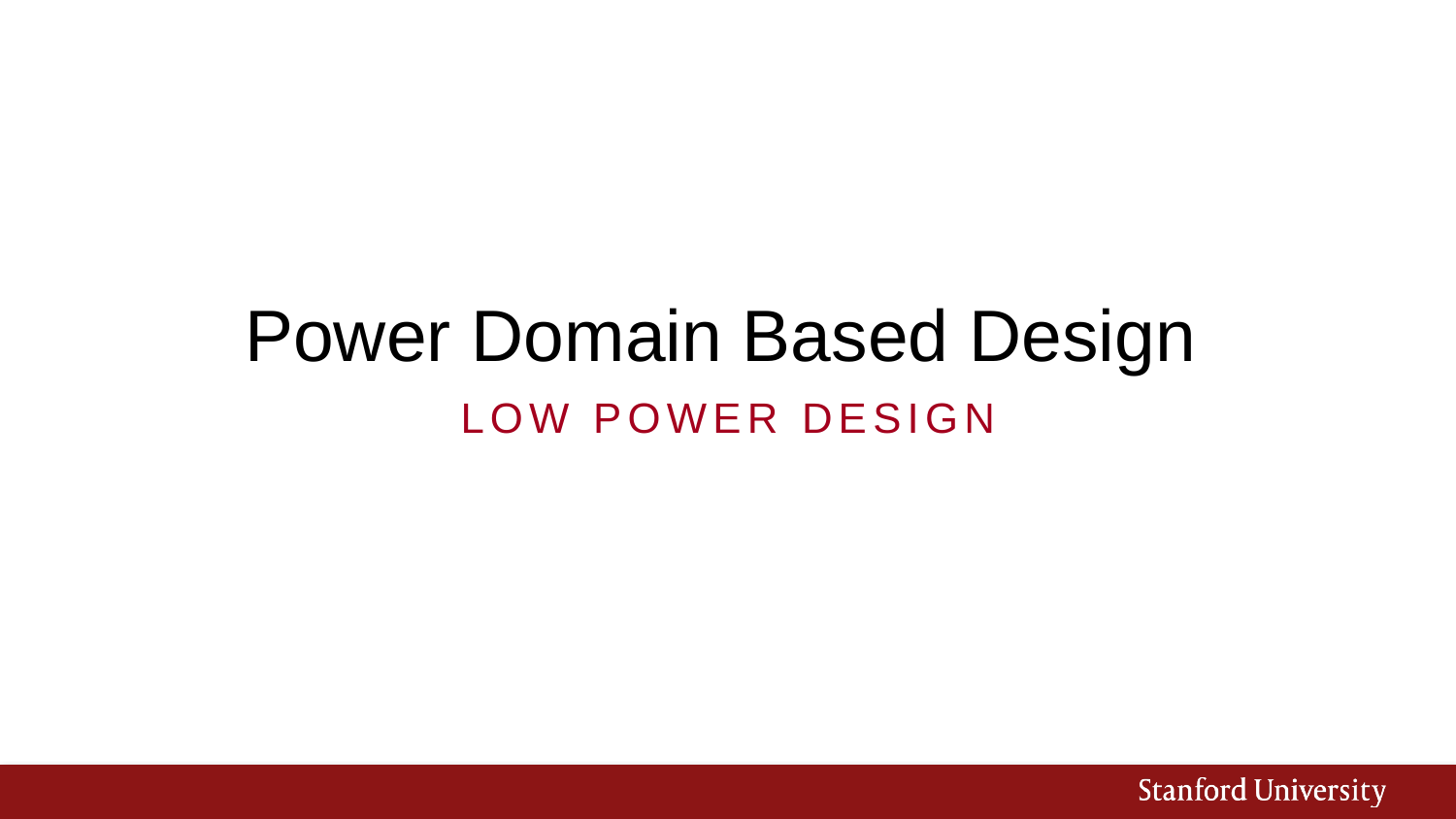

# Power Domain Based Design
Low Power Design